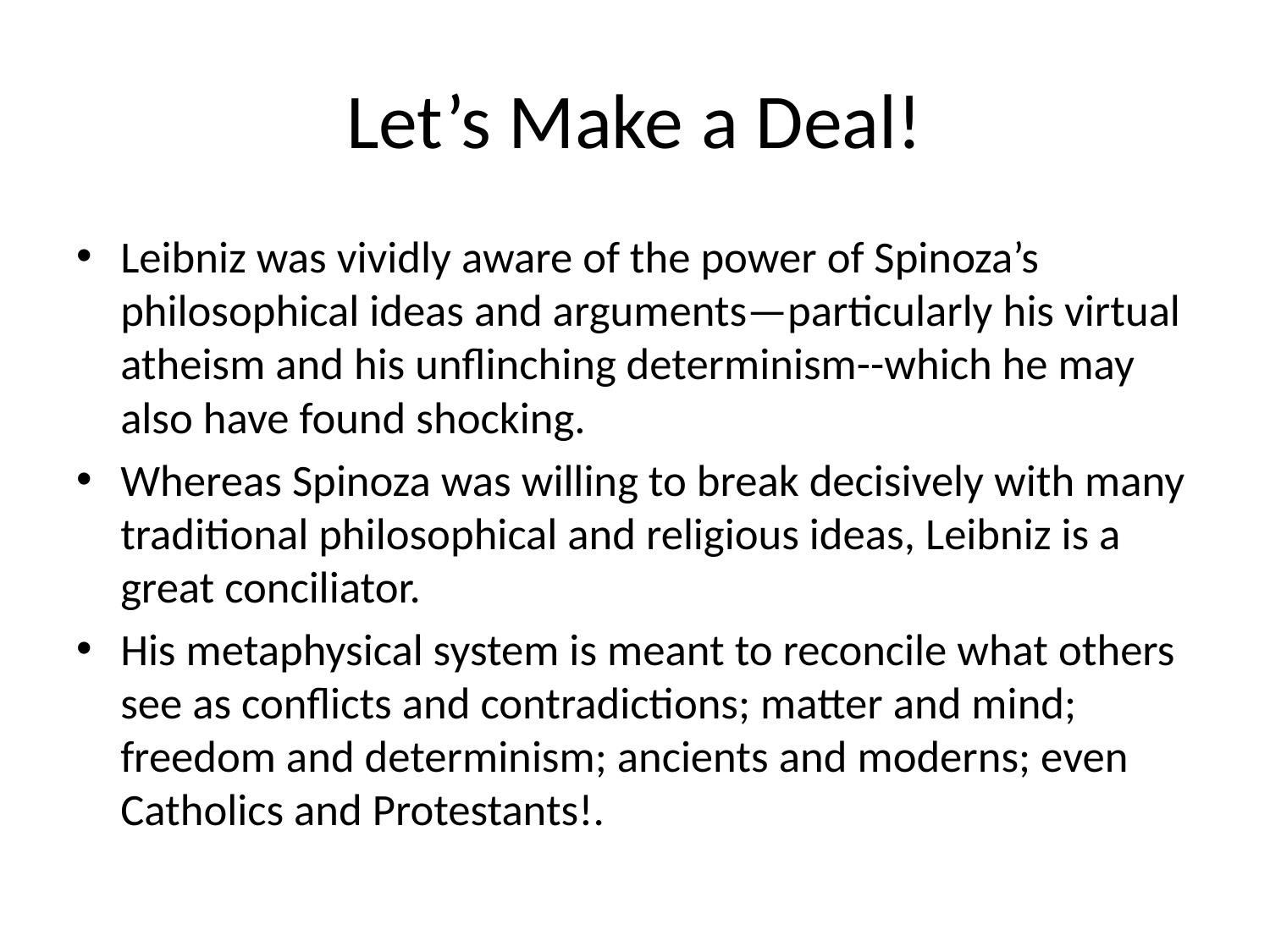

# Let’s Make a Deal!
Leibniz was vividly aware of the power of Spinoza’s philosophical ideas and arguments—particularly his virtual atheism and his unflinching determinism--which he may also have found shocking.
Whereas Spinoza was willing to break decisively with many traditional philosophical and religious ideas, Leibniz is a great conciliator.
His metaphysical system is meant to reconcile what others see as conflicts and contradictions; matter and mind; freedom and determinism; ancients and moderns; even Catholics and Protestants!.